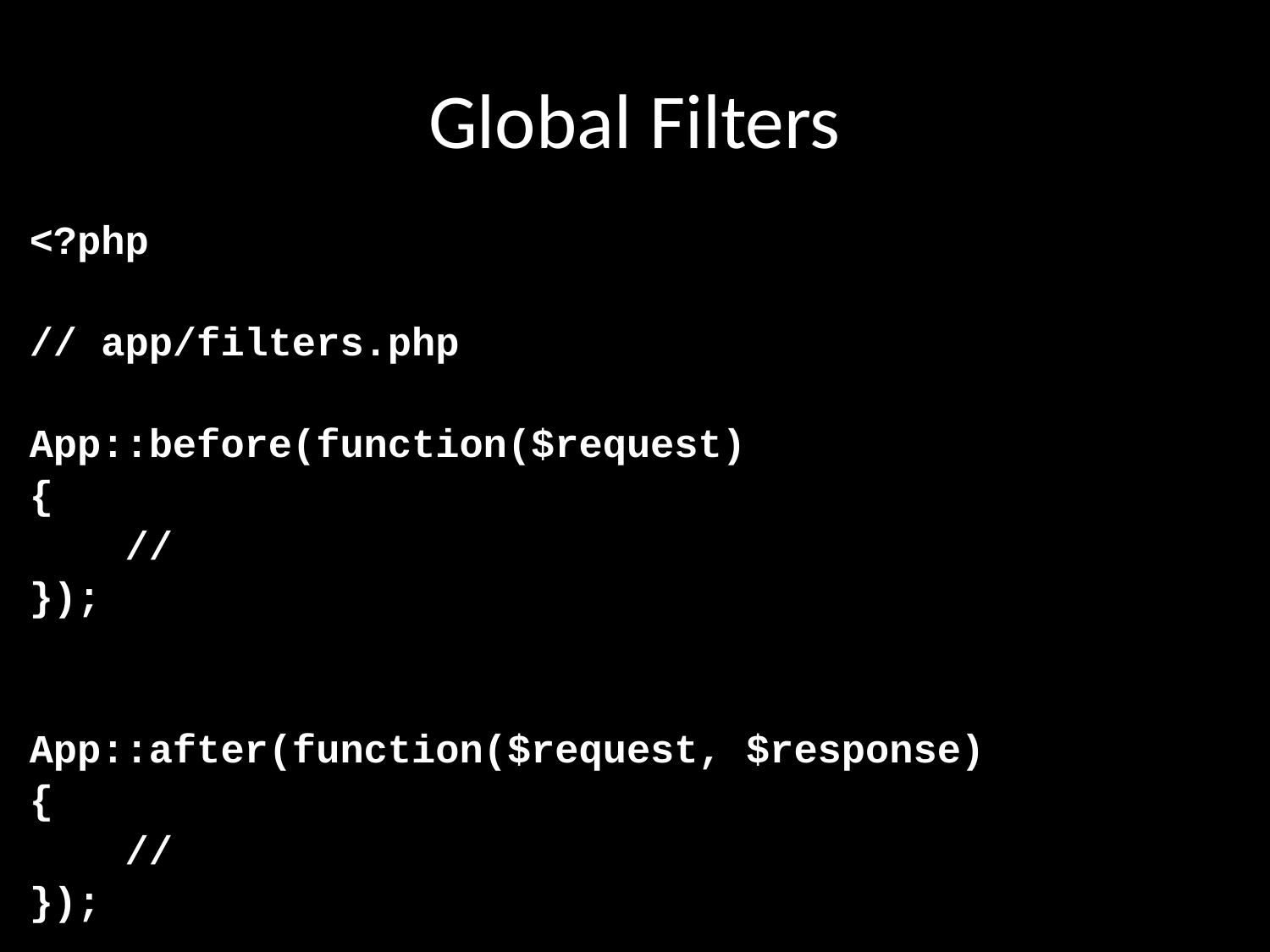

# Global Filters
<?php

// app/filters.php

App::before(function($request)
{
    //
});

App::after(function($request, $response)
{
    //
});